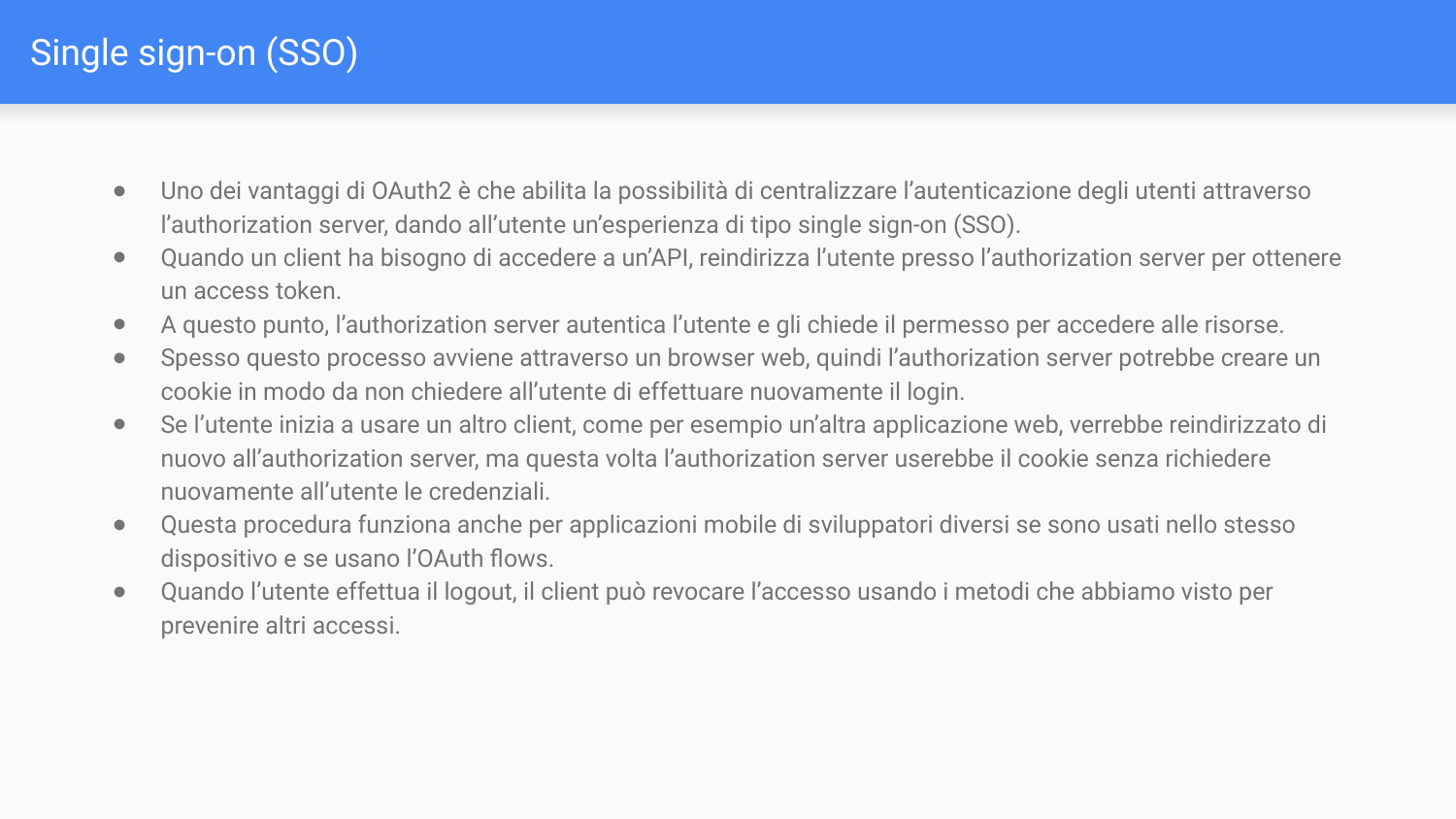

# Single sign-on (SSO)
Uno dei vantaggi di OAuth2 è che abilita la possibilità di centralizzare l’autenticazione degli utenti attraverso l’authorization server, dando all’utente un’esperienza di tipo single sign-on (SSO).
Quando un client ha bisogno di accedere a un’API, reindirizza l’utente presso l’authorization server per ottenere un access token.
A questo punto, l’authorization server autentica l’utente e gli chiede il permesso per accedere alle risorse.
Spesso questo processo avviene attraverso un browser web, quindi l’authorization server potrebbe creare un cookie in modo da non chiedere all’utente di effettuare nuovamente il login.
Se l’utente inizia a usare un altro client, come per esempio un’altra applicazione web, verrebbe reindirizzato di nuovo all’authorization server, ma questa volta l’authorization server userebbe il cookie senza richiedere nuovamente all’utente le credenziali.
Questa procedura funziona anche per applicazioni mobile di sviluppatori diversi se sono usati nello stesso dispositivo e se usano l’OAuth flows.
Quando l’utente effettua il logout, il client può revocare l’accesso usando i metodi che abbiamo visto per prevenire altri accessi.